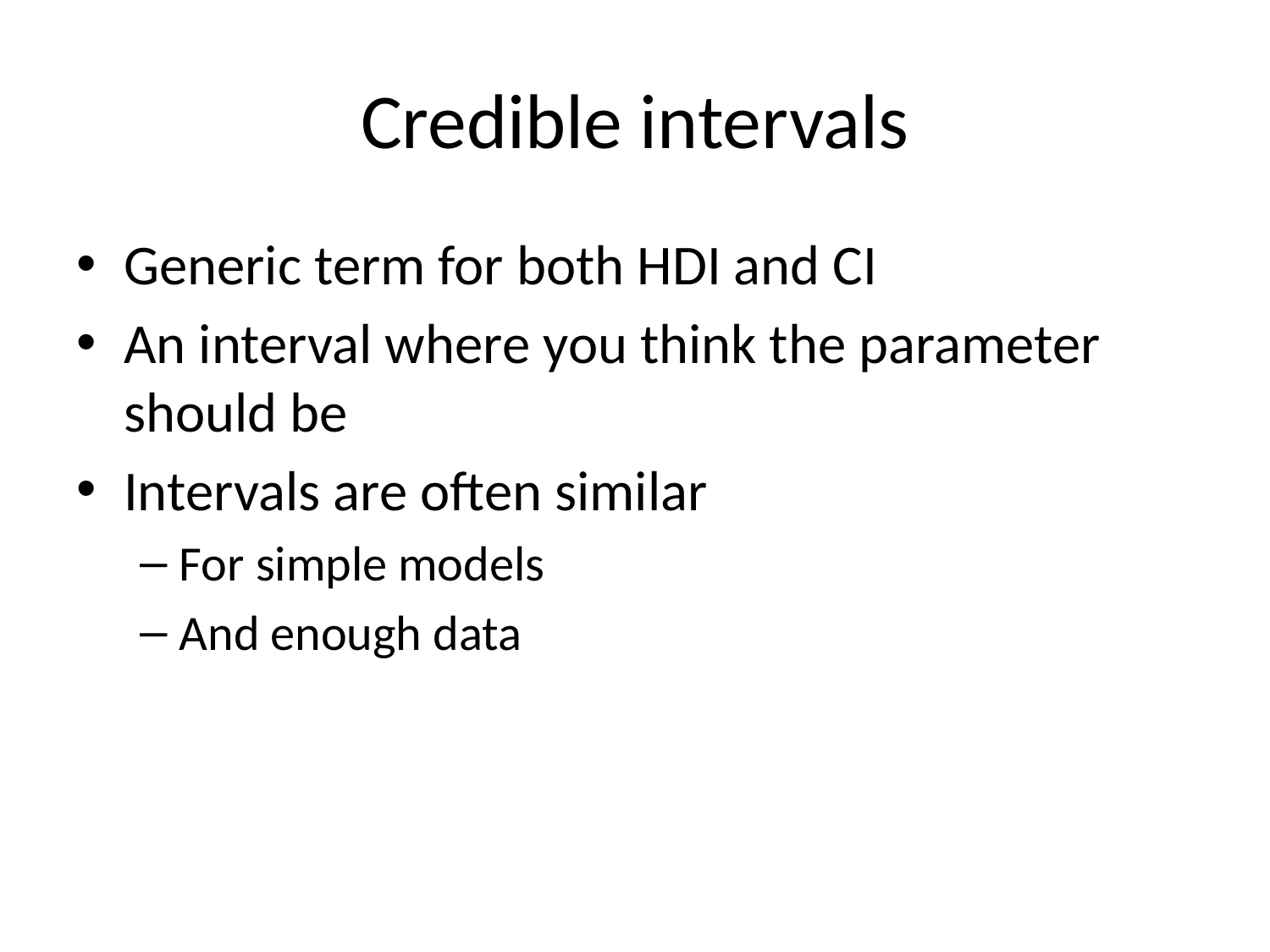

# Credible intervals
Generic term for both HDI and CI
An interval where you think the parameter should be
Intervals are often similar
For simple models
And enough data